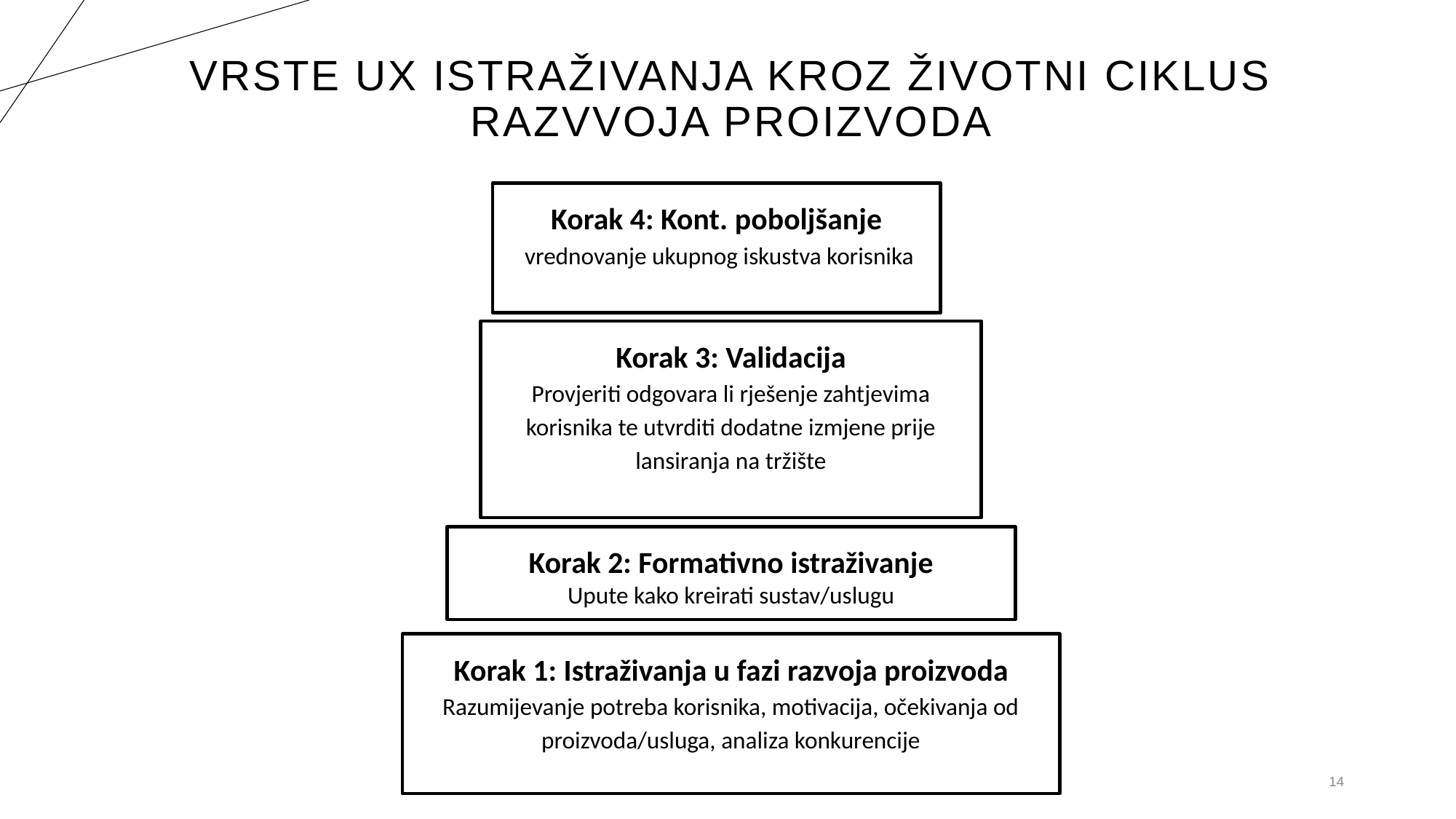

# Vrste ux istraživanja kroz životni ciklus razvvoja proizvoda
Korak 4: Kont. poboljšanje
 vrednovanje ukupnog iskustva korisnika

Korak 3: Validacija
Provjeriti odgovara li rješenje zahtjevima korisnika te utvrditi dodatne izmjene prije lansiranja na tržište

Korak 2: Formativno istraživanje
Upute kako kreirati sustav/uslugu
Korak 1: Istraživanja u fazi razvoja proizvoda
Razumijevanje potreba korisnika, motivacija, očekivanja od proizvoda/usluga, analiza konkurencije

14